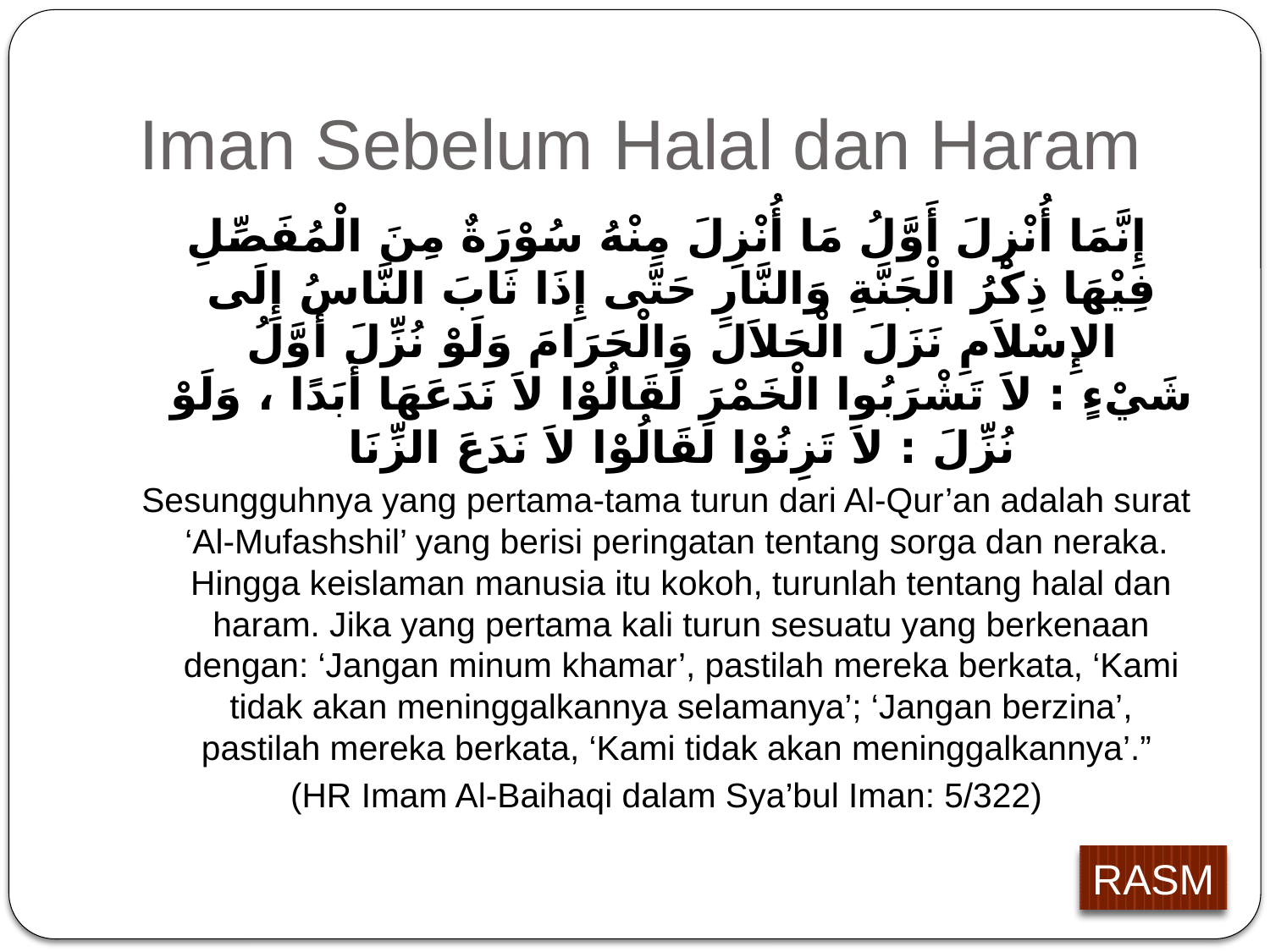

# Iman Sebelum Halal dan Haram
إِنَّمَا أُنْزِلَ أَوَّلُ مَا أُنْزِلَ مِنْهُ سُوْرَةٌ مِنَ الْمُفَصِّلِ فِيْهَا ذِكْرُ الْجَنَّةِ وَالنَّارِ حَتَّى إِذَا ثَابَ النَّاسُ إِلَى الإِسْلاَمِ نَزَلَ الْحَلاَلَ وَالْحَرَامَ وَلَوْ نُزِّلَ أَوَّلُ شَيْءٍ : لاَ تَشْرَبُوا الْخَمْرَ لَقَالُوْا لاَ نَدَعَهَا أَبَدًا ، وَلَوْ نُزِّلَ : لاَ تَزِنُوْا لَقَالُوْا لاَ نَدَعَ الزِّنَا
Sesungguhnya yang pertama-tama turun dari Al-Qur’an adalah surat ‘Al-Mufashshil’ yang berisi peringatan tentang sorga dan neraka.  Hingga keislaman manusia itu kokoh, turunlah tentang halal dan haram. Jika yang pertama kali turun sesuatu yang berkenaan dengan: ‘Jangan minum khamar’, pastilah mereka berkata, ‘Kami tidak akan meninggalkannya selamanya’; ‘Jangan berzina’, pastilah mereka berkata, ‘Kami tidak akan meninggalkannya’.”
(HR Imam Al-Baihaqi dalam Sya’bul Iman: 5/322)
RASM